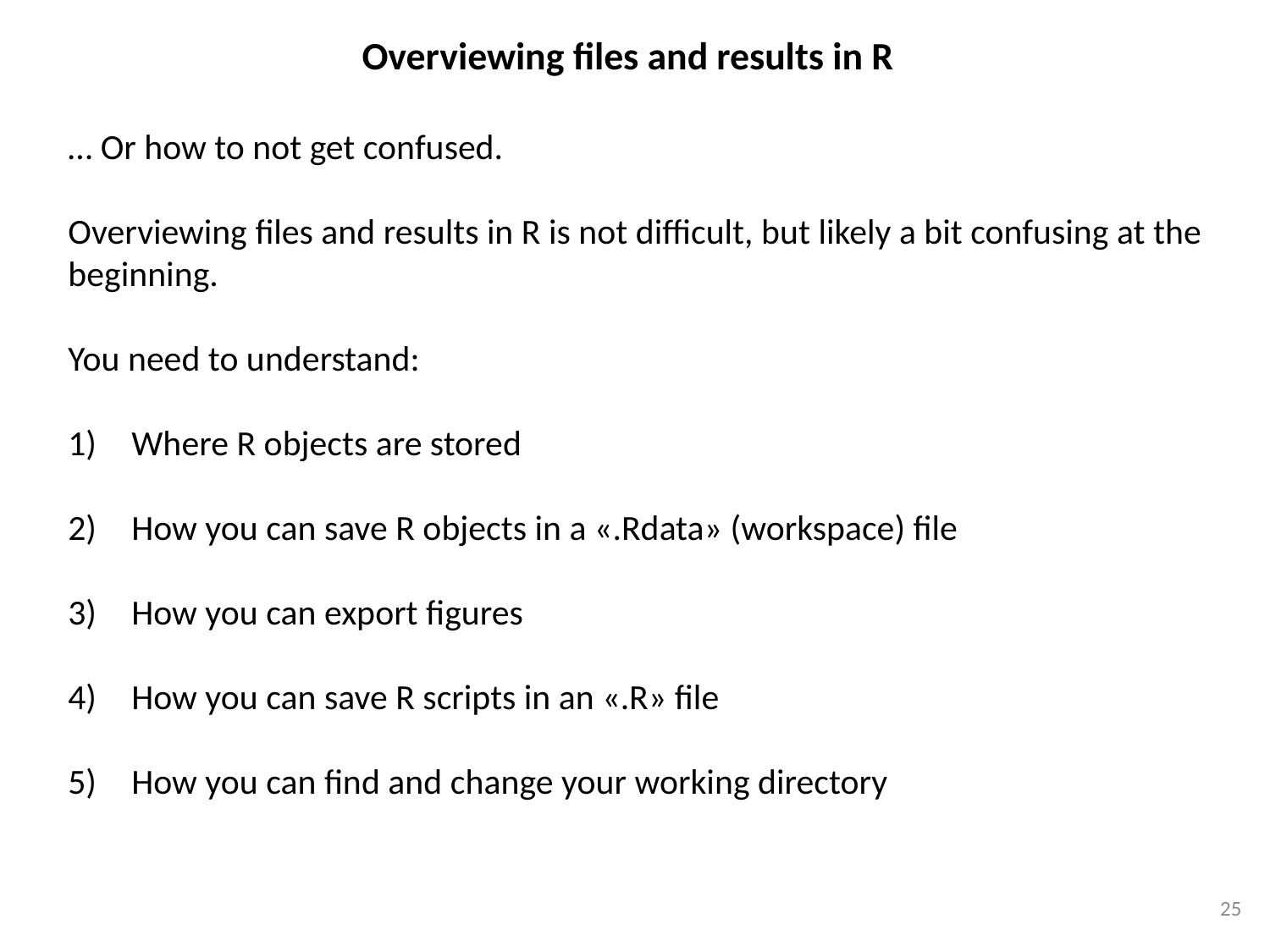

Overviewing files and results in R

… Or how to not get confused.

Overviewing files and results in R is not difficult, but likely a bit confusing at the beginning.

You need to understand:

Where R objects are stored

How you can save R objects in a «.Rdata» (workspace) file

How you can export figures

How you can save R scripts in an «.R» file

How you can find and change your working directory
25